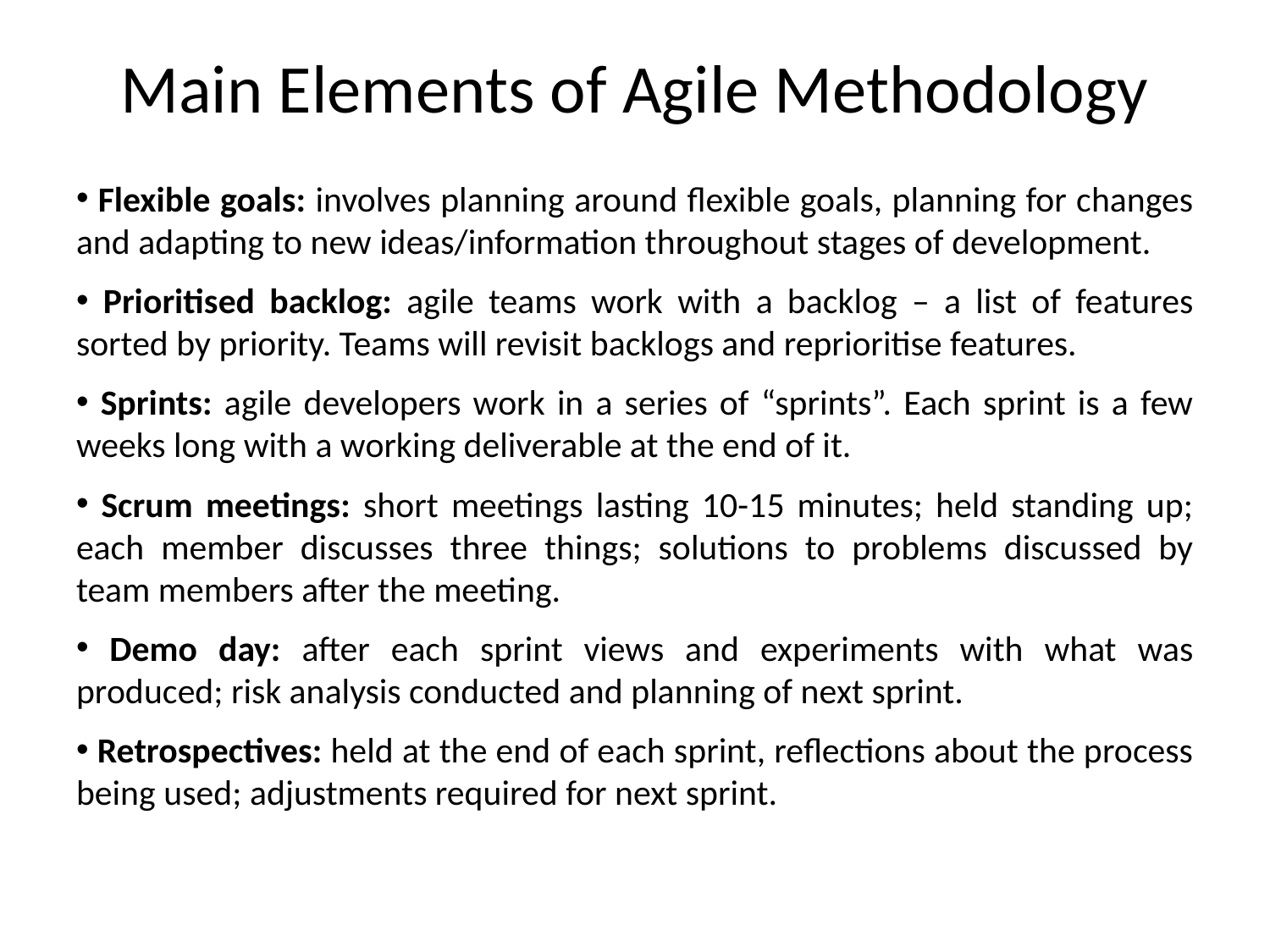

# Main Elements of Agile Methodology

 Flexible goals: involves planning around flexible goals, planning for changes and adapting to new ideas/information throughout stages of development.

 Prioritised backlog: agile teams work with a backlog – a list of features sorted by priority. Teams will revisit backlogs and reprioritise features.

 Sprints: agile developers work in a series of “sprints”. Each sprint is a few weeks long with a working deliverable at the end of it.

 Scrum meetings: short meetings lasting 10-15 minutes; held standing up; each member discusses three things; solutions to problems discussed by team members after the meeting.

 Demo day: after each sprint views and experiments with what was produced; risk analysis conducted and planning of next sprint.

 Retrospectives: held at the end of each sprint, reflections about the process being used; adjustments required for next sprint.